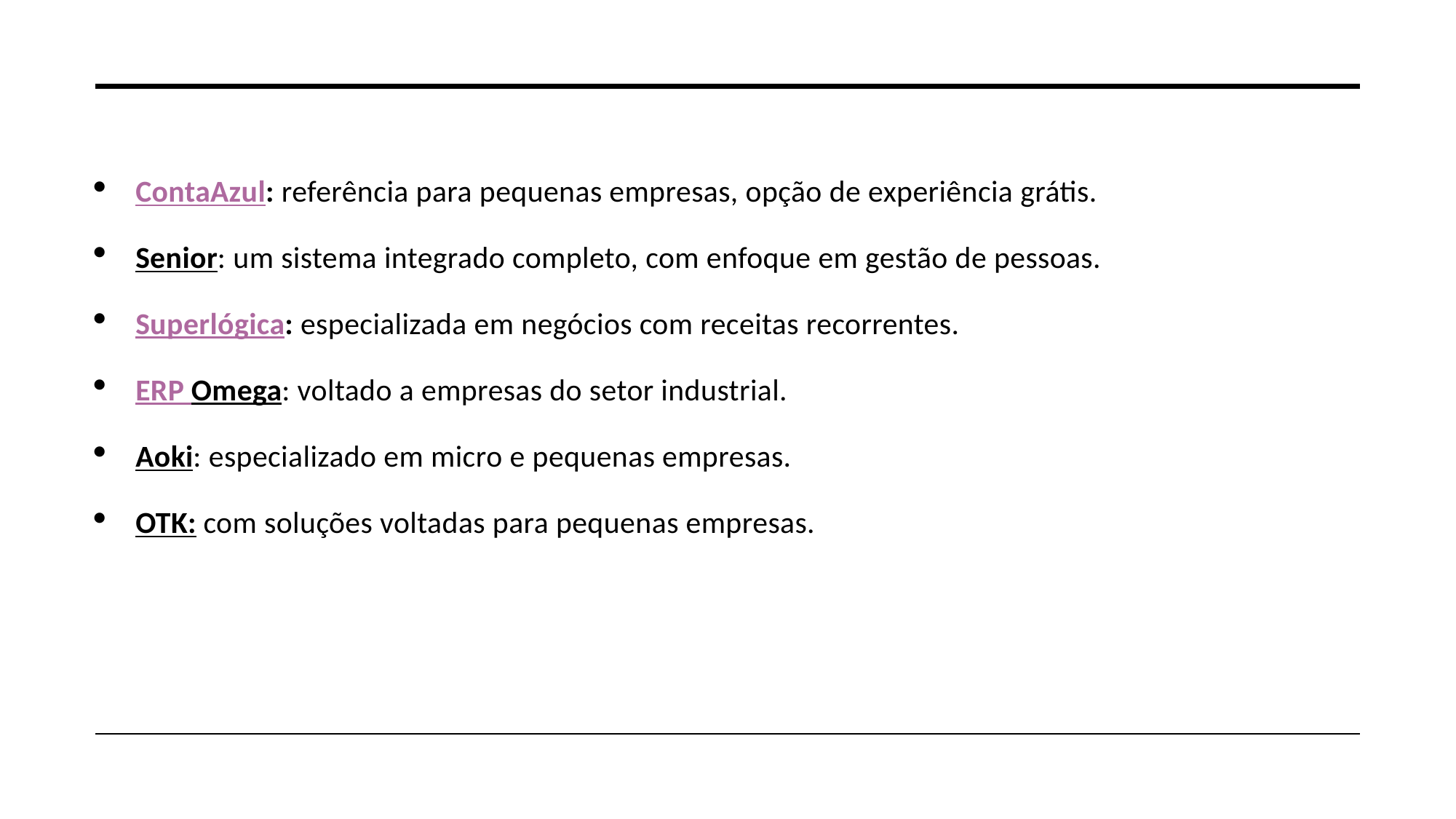

ContaAzul: referência para pequenas empresas, opção de experiência grátis.
Senior: um sistema integrado completo, com enfoque em gestão de pessoas.
Superlógica: especializada em negócios com receitas recorrentes.
ERP Omega: voltado a empresas do setor industrial.
Aoki: especializado em micro e pequenas empresas.
OTK: com soluções voltadas para pequenas empresas.